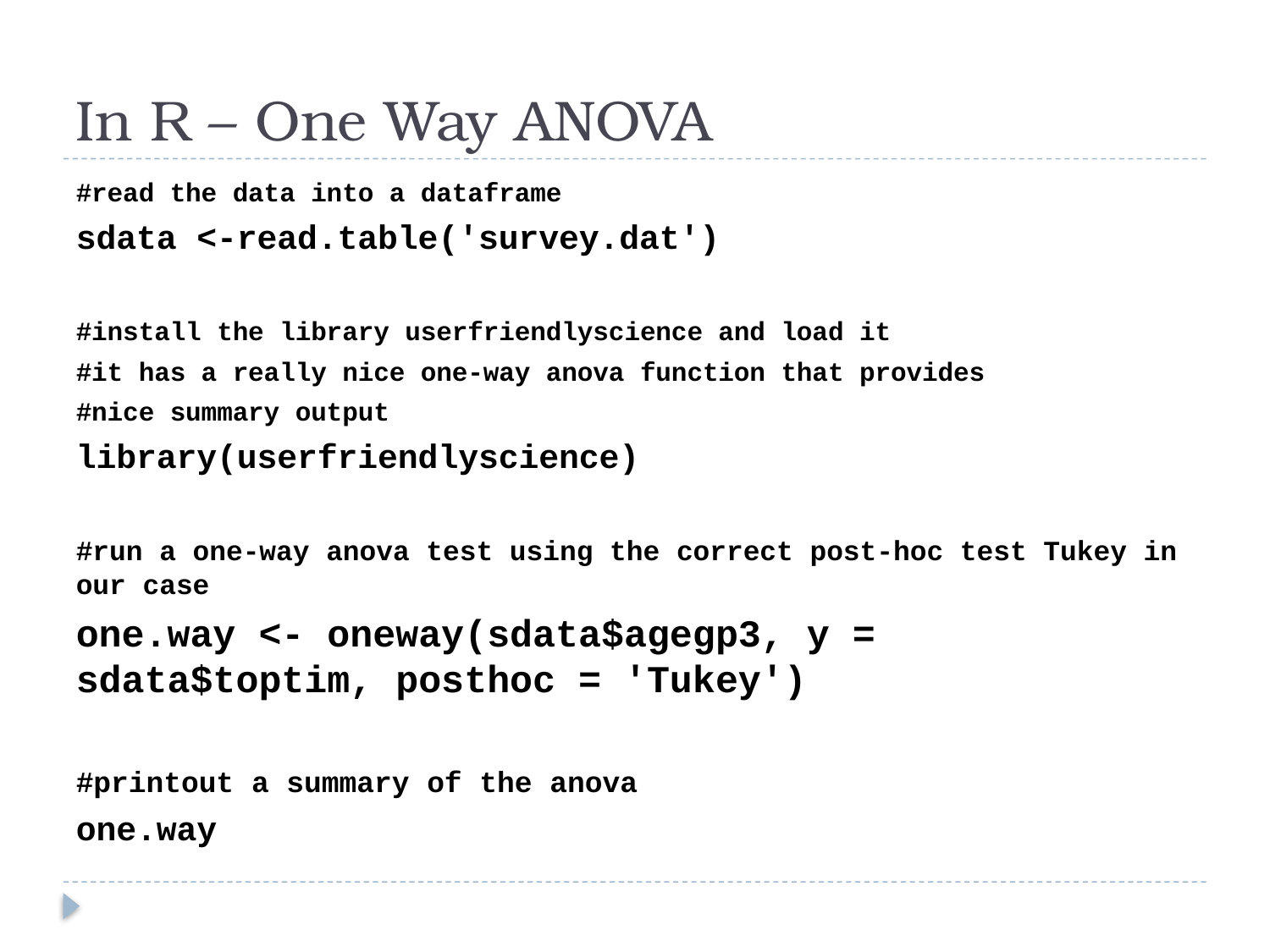

# In R – One Way ANOVA
#read the data into a dataframe
sdata <-read.table('survey.dat')

#install the library userfriendlyscience and load it
#it has a really nice one-way anova function that provides
#nice summary output
library(userfriendlyscience)

#run a one-way anova test using the correct post-hoc test Tukey in our case
one.way <- oneway(sdata$agegp3, y = sdata$toptim, posthoc = 'Tukey')

#printout a summary of the anova
one.way